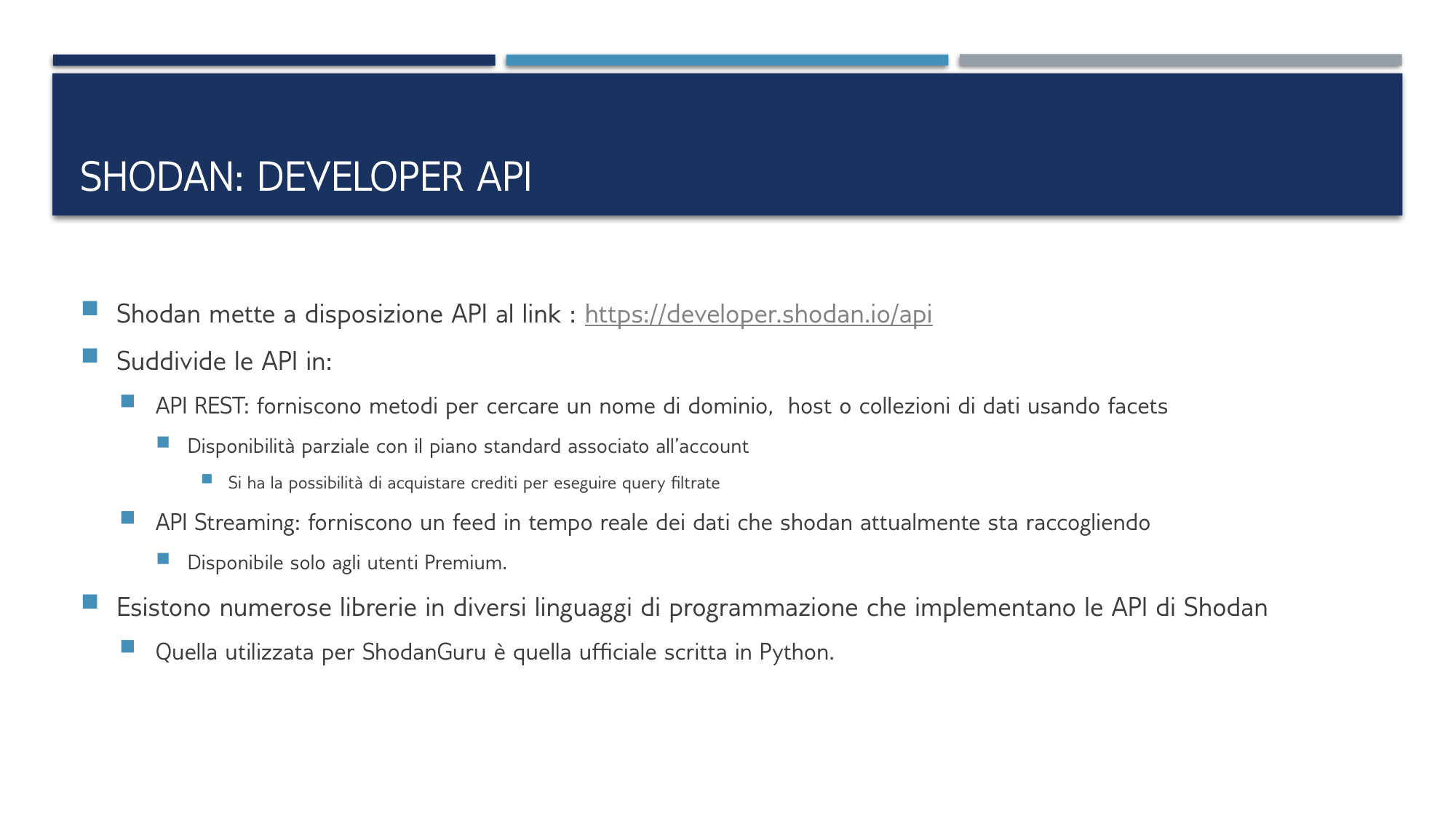

# SHODAN: Developer API
Shodan mette a disposizione API al link : https://developer.shodan.io/api
Suddivide le API in:
API REST: forniscono metodi per cercare un nome di dominio,  host o collezioni di dati usando facets
Disponibilità parziale con il piano standard associato all’account
Si ha la possibilità di acquistare crediti per eseguire query filtrate
API Streaming: forniscono un feed in tempo reale dei dati che shodan attualmente sta raccogliendo
Disponibile solo agli utenti Premium.
Esistono numerose librerie in diversi linguaggi di programmazione che implementano le API di Shodan
Quella utilizzata per ShodanGuru è quella ufficiale scritta in Python.